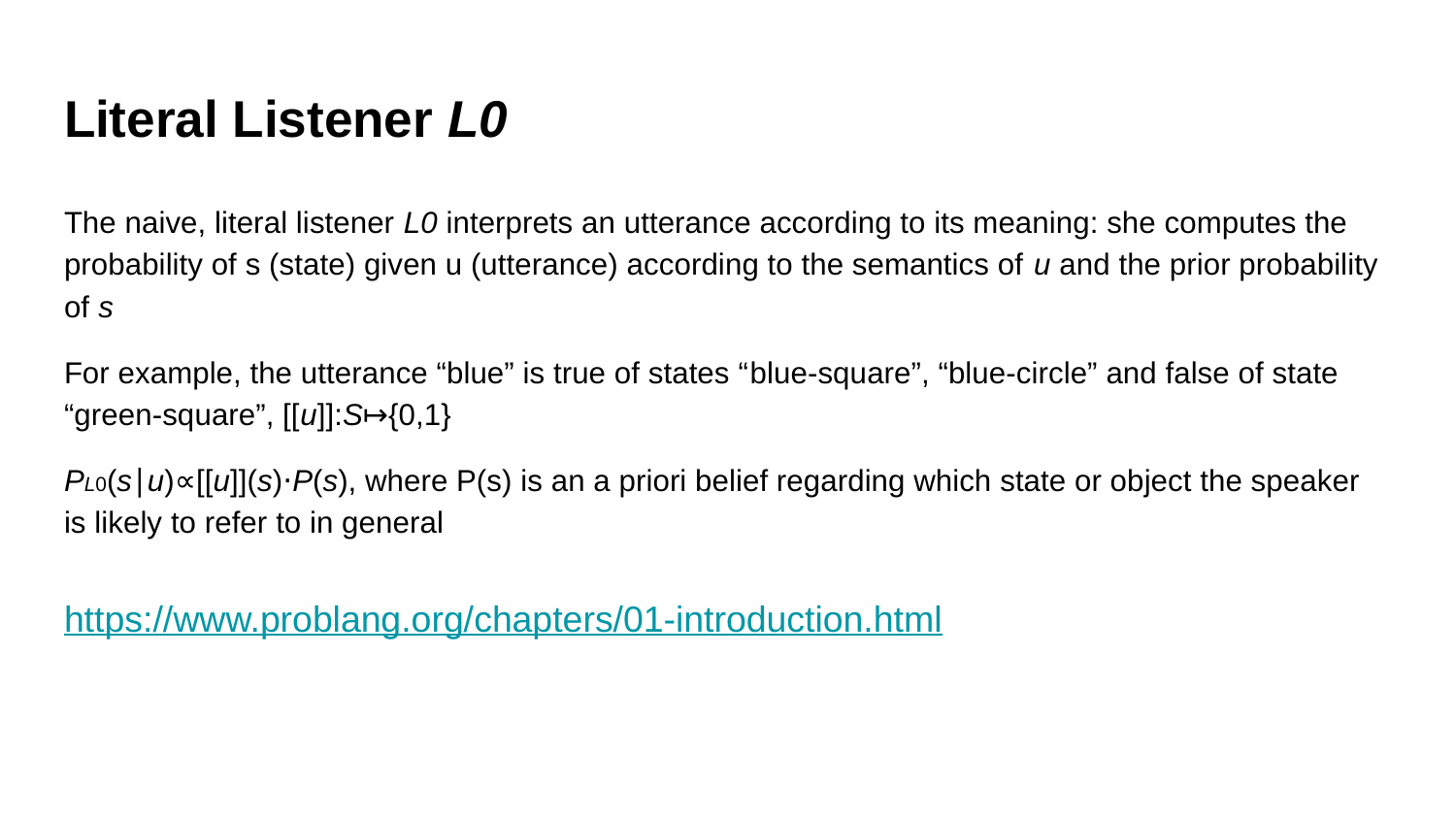

# Literal Listener L0
The naive, literal listener L0 interprets an utterance according to its meaning: she computes the probability of s (state) given u (utterance) according to the semantics of u and the prior probability of s
For example, the utterance “blue” is true of states “blue-square”, “blue-circle” and false of state “green-square”, [[u]]:S↦{0,1}
PL0(s∣u)∝[[u]](s)⋅P(s), where P(s) is an a priori belief regarding which state or object the speaker is likely to refer to in general

https://www.problang.org/chapters/01-introduction.html